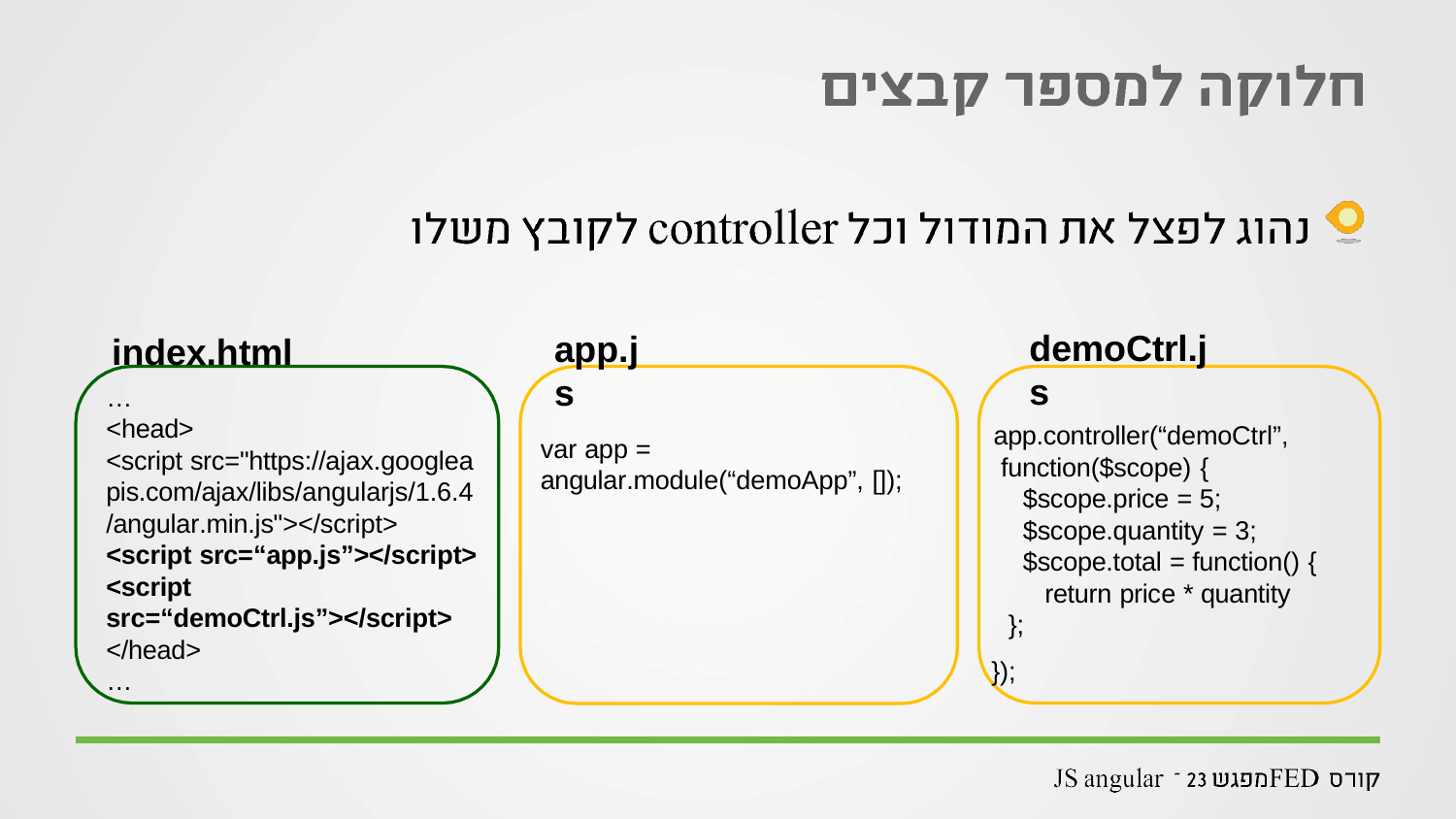

demoCtrl.js
app.js
index.html
…
<head>
<script src="https://ajax.googlea
pis.com/ajax/libs/angularjs/1.6.4
/angular.min.js"></script>
<script src=“app.js”></script>
<script src=“demoCtrl.js”></script>
</head>
…

app.controller(“demoCtrl”,
function($scope) {
$scope.price = 5;
$scope.quantity = 3;
$scope.total = function() { return price * quantity
};
});
var app = angular.module(“demoApp”, []);